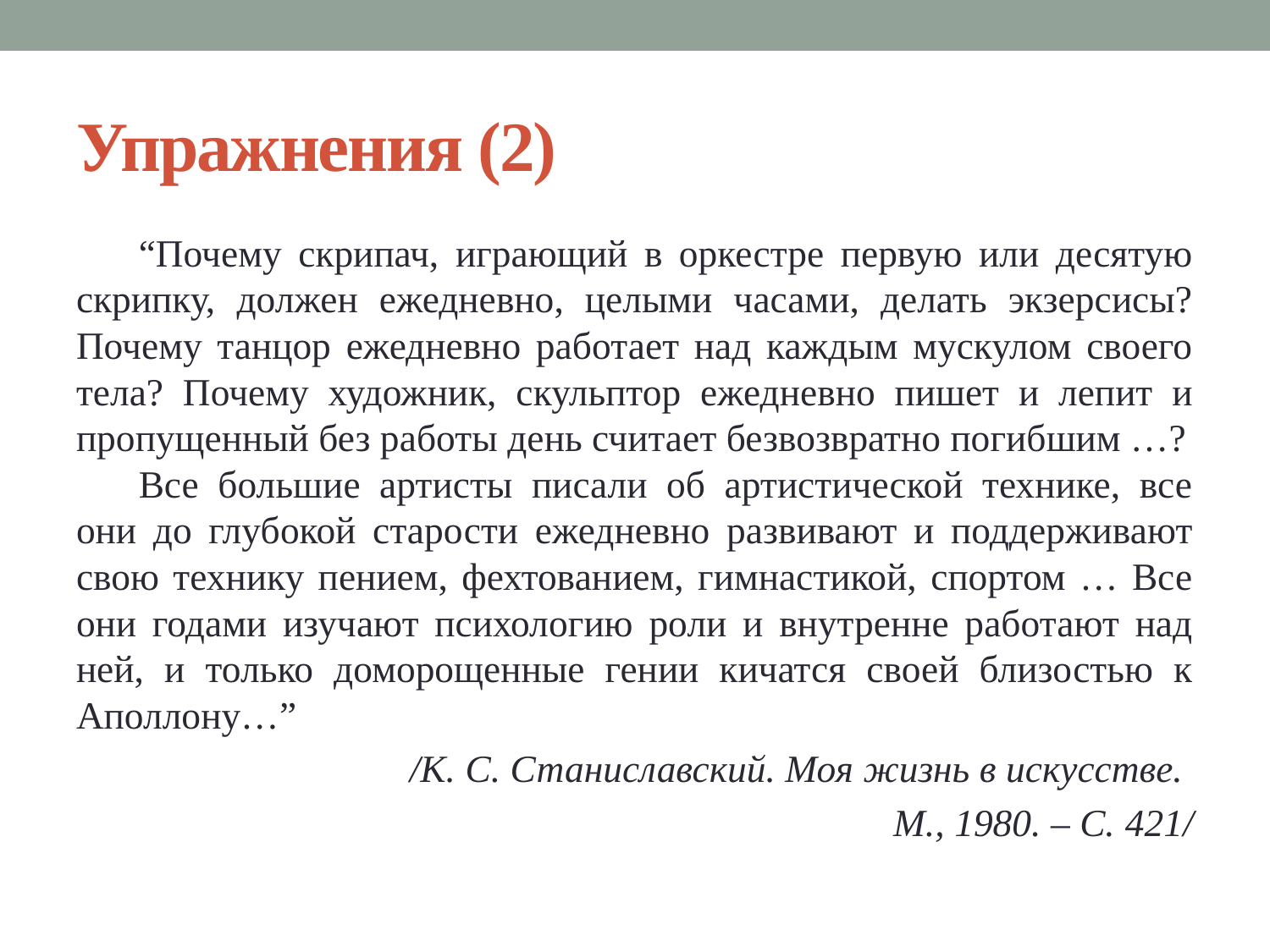

# Упражнения (2)
“Почему скрипач, играющий в оркестре первую или десятую скрипку, должен ежедневно, целыми часами, делать экзерсисы? Почему танцор ежедневно работает над каждым мускулом своего тела? Почему художник, скульптор ежедневно пишет и лепит и пропущенный без работы день считает безвозвратно погибшим …?
Все большие артисты писали об артистической технике, все они до глубокой старости ежедневно развивают и поддерживают свою технику пением, фехтованием, гимнастикой, спортом … Все они годами изучают психологию роли и внутренне работают над ней, и только доморощенные гении кичатся своей близостью к Аполлону…”
/К. С. Станиславский. Моя жизнь в искусстве.
М., 1980. – С. 421/